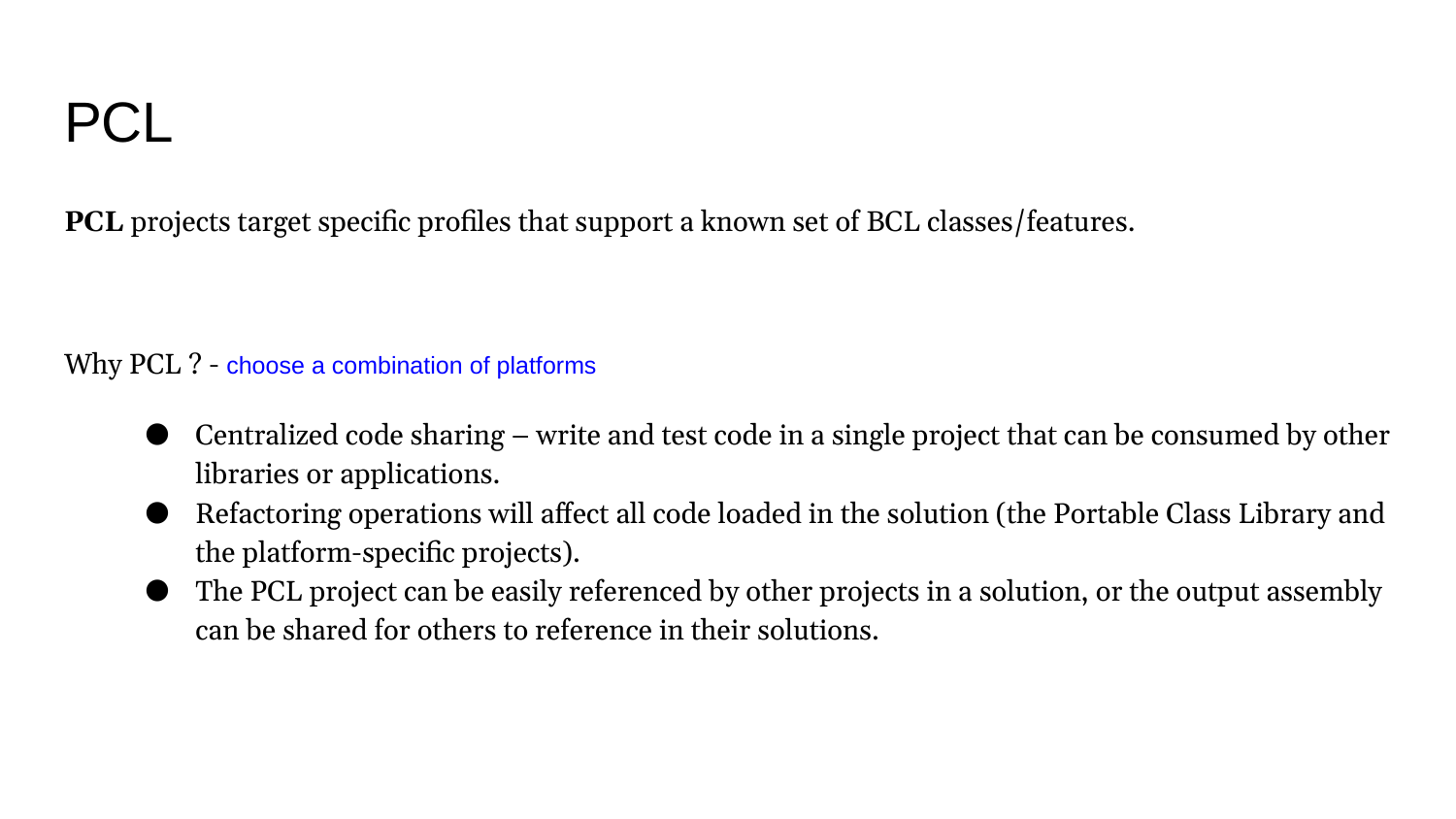

# PCL
PCL projects target specific profiles that support a known set of BCL classes/features.

Why PCL ? - choose a combination of platforms
Centralized code sharing – write and test code in a single project that can be consumed by other libraries or applications.
Refactoring operations will affect all code loaded in the solution (the Portable Class Library and the platform-specific projects).
The PCL project can be easily referenced by other projects in a solution, or the output assembly can be shared for others to reference in their solutions.